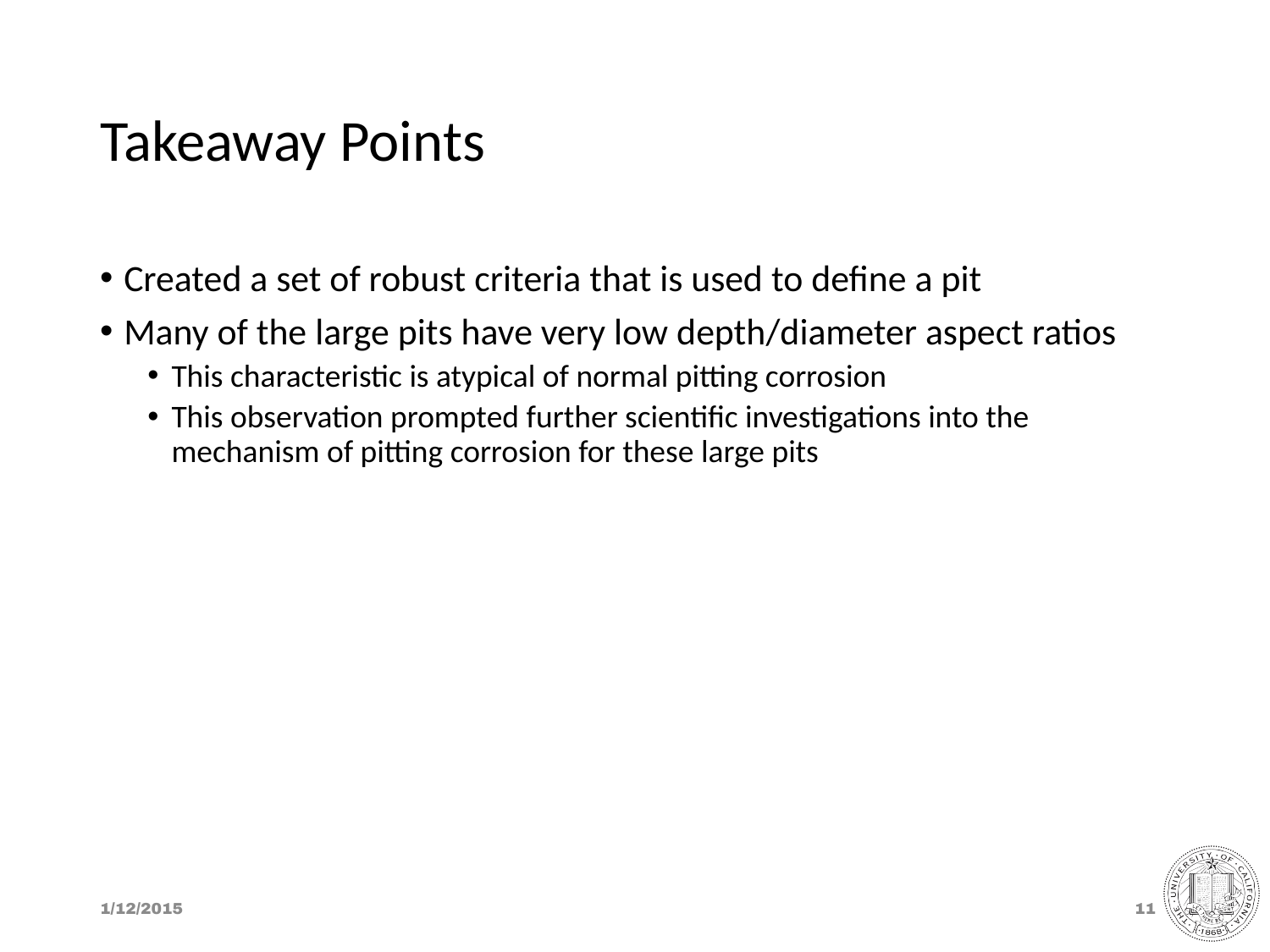

# Takeaway Points
Created a set of robust criteria that is used to define a pit
Many of the large pits have very low depth/diameter aspect ratios
This characteristic is atypical of normal pitting corrosion
This observation prompted further scientific investigations into the mechanism of pitting corrosion for these large pits
1/12/2015

11